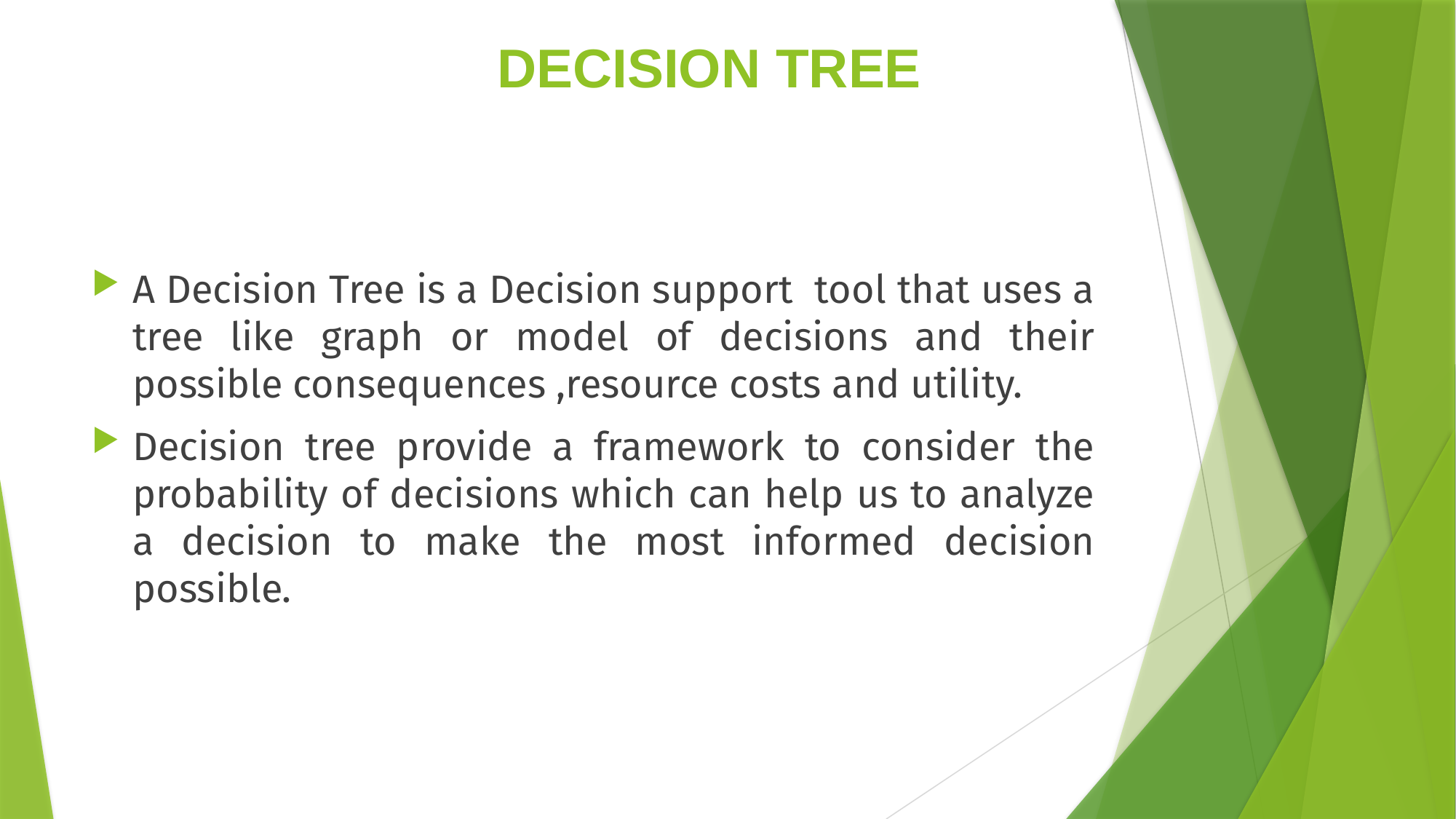

# DECISION TREE
A Decision Tree is a Decision support  tool that uses a tree like graph or model of decisions and their possible consequences ,resource costs and utility.
Decision tree provide a framework to consider the probability of decisions which can help us to analyze a decision to make the most informed decision possible.